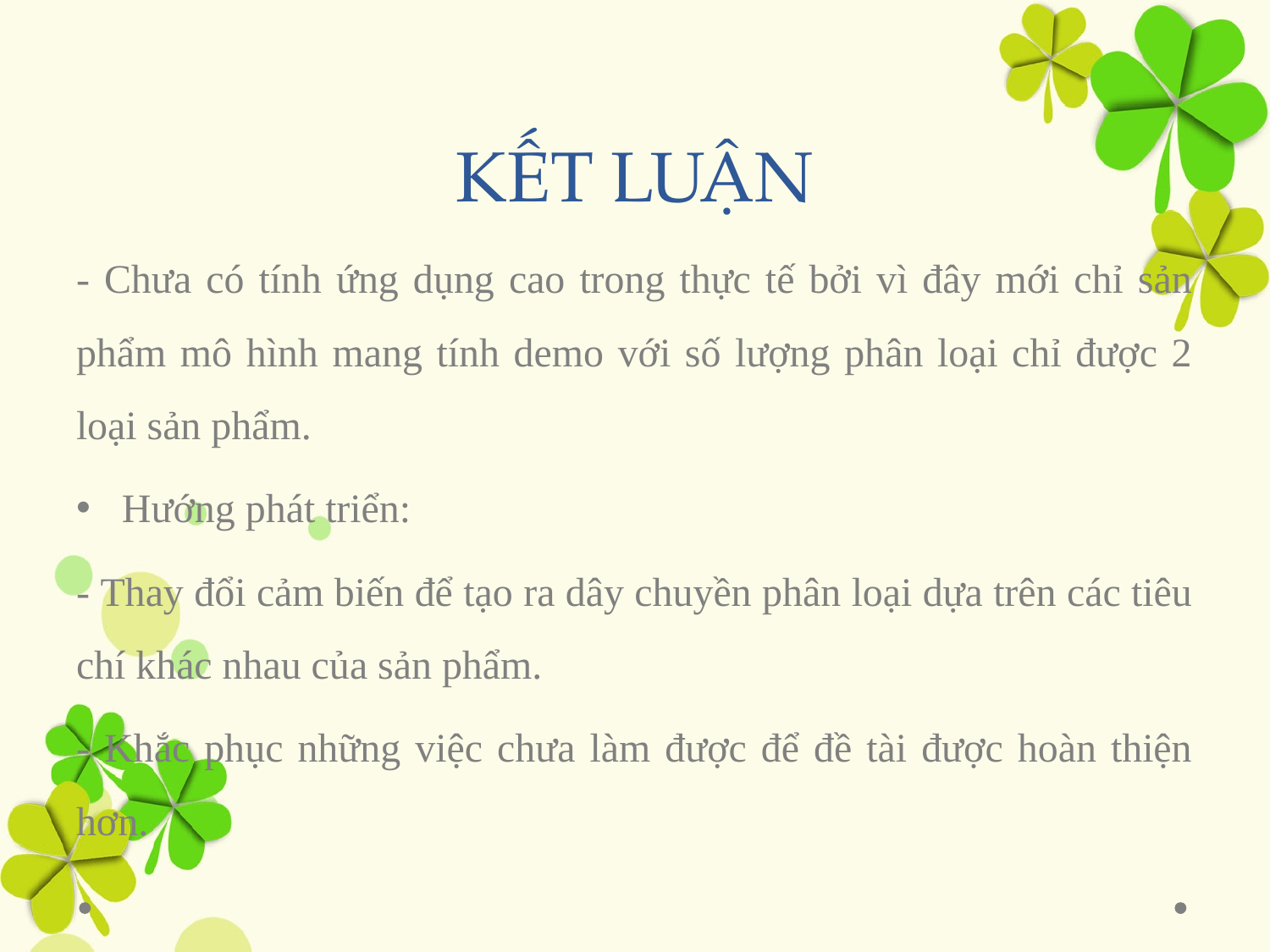

# KẾT LUẬN
- Chưa có tính ứng dụng cao trong thực tế bởi vì đây mới chỉ sản phẩm mô hình mang tính demo với số lượng phân loại chỉ được 2 loại sản phẩm.
Hướng phát triển:
- Thay đổi cảm biến để tạo ra dây chuyền phân loại dựa trên các tiêu chí khác nhau của sản phẩm.
- Khắc phục những việc chưa làm được để đề tài được hoàn thiện hơn.